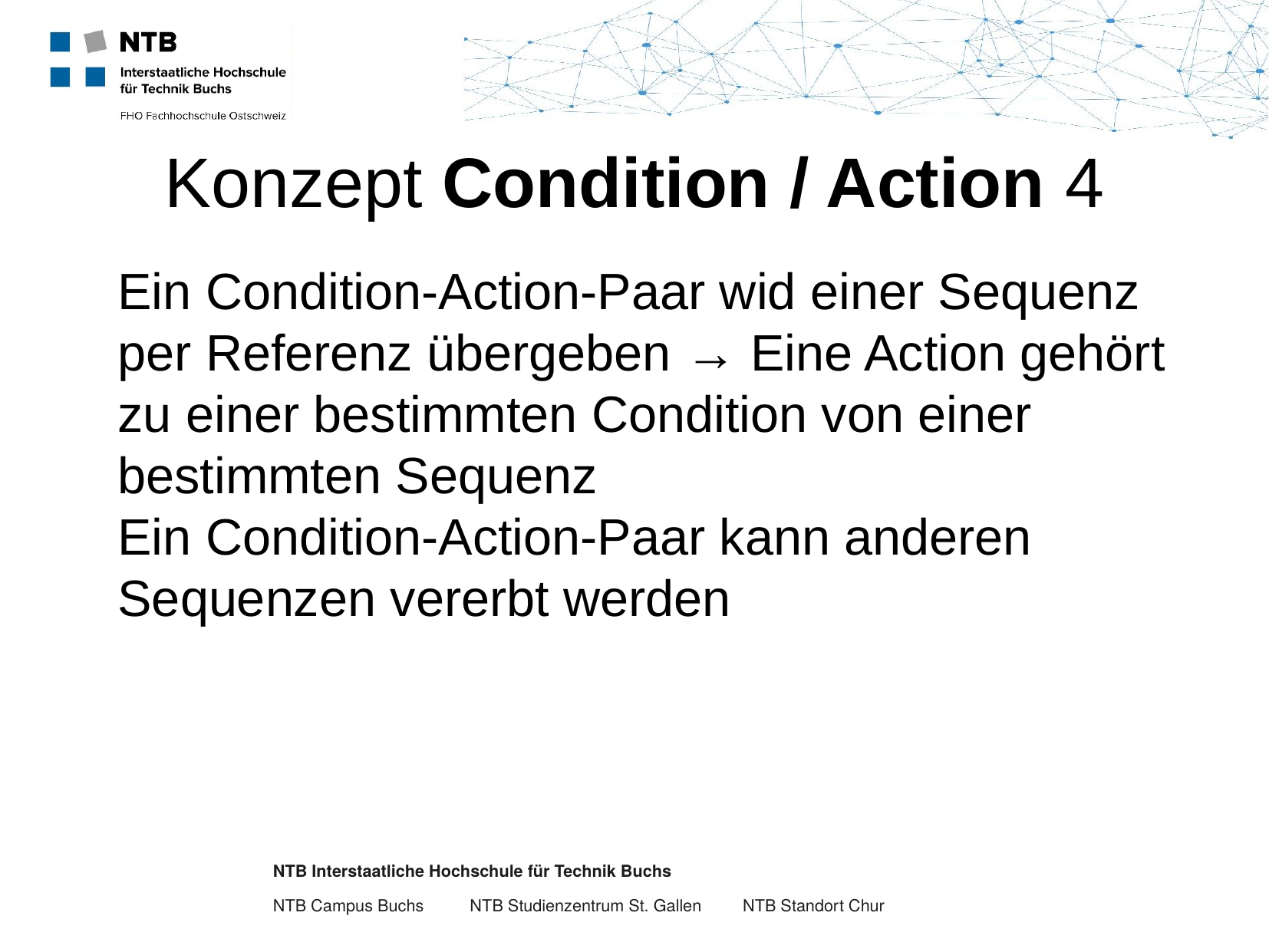

Konzept Condition / Action 4

Ein Condition-Action-Paar wid einer Sequenz per Referenz übergeben → Eine Action gehört zu einer bestimmten Condition von einer bestimmten Sequenz
Ein Condition-Action-Paar kann anderen Sequenzen vererbt werden